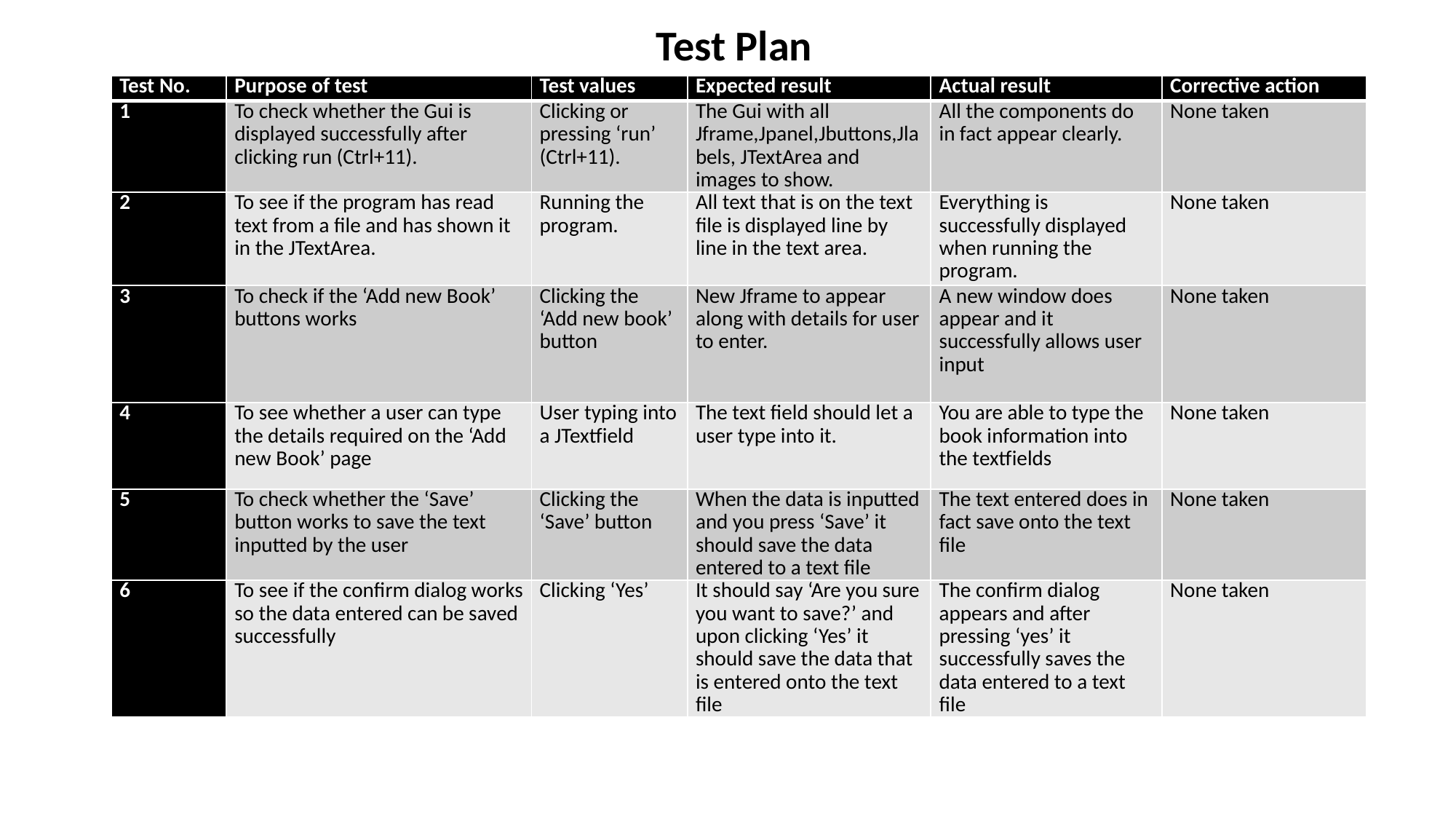

Test Plan
| Test No. | Purpose of test | Test values | Expected result | Actual result | Corrective action |
| --- | --- | --- | --- | --- | --- |
| 1 | To check whether the Gui is displayed successfully after clicking run (Ctrl+11). | Clicking or pressing ‘run’ (Ctrl+11). | The Gui with all Jframe,Jpanel,Jbuttons,Jlabels, JTextArea and images to show. | All the components do in fact appear clearly. | None taken |
| 2 | To see if the program has read text from a file and has shown it in the JTextArea. | Running the program. | All text that is on the text file is displayed line by line in the text area. | Everything is successfully displayed when running the program. | None taken |
| 3 | To check if the ‘Add new Book’ buttons works | Clicking the ‘Add new book’ button | New Jframe to appear along with details for user to enter. | A new window does appear and it successfully allows user input | None taken |
| 4 | To see whether a user can type the details required on the ‘Add new Book’ page | User typing into a JTextfield | The text field should let a user type into it. | You are able to type the book information into the textfields | None taken |
| 5 | To check whether the ‘Save’ button works to save the text inputted by the user | Clicking the ‘Save’ button | When the data is inputted and you press ‘Save’ it should save the data entered to a text file | The text entered does in fact save onto the text file | None taken |
| 6 | To see if the confirm dialog works so the data entered can be saved successfully | Clicking ‘Yes’ | It should say ‘Are you sure you want to save?’ and upon clicking ‘Yes’ it should save the data that is entered onto the text file | The confirm dialog appears and after pressing ‘yes’ it successfully saves the data entered to a text file | None taken |